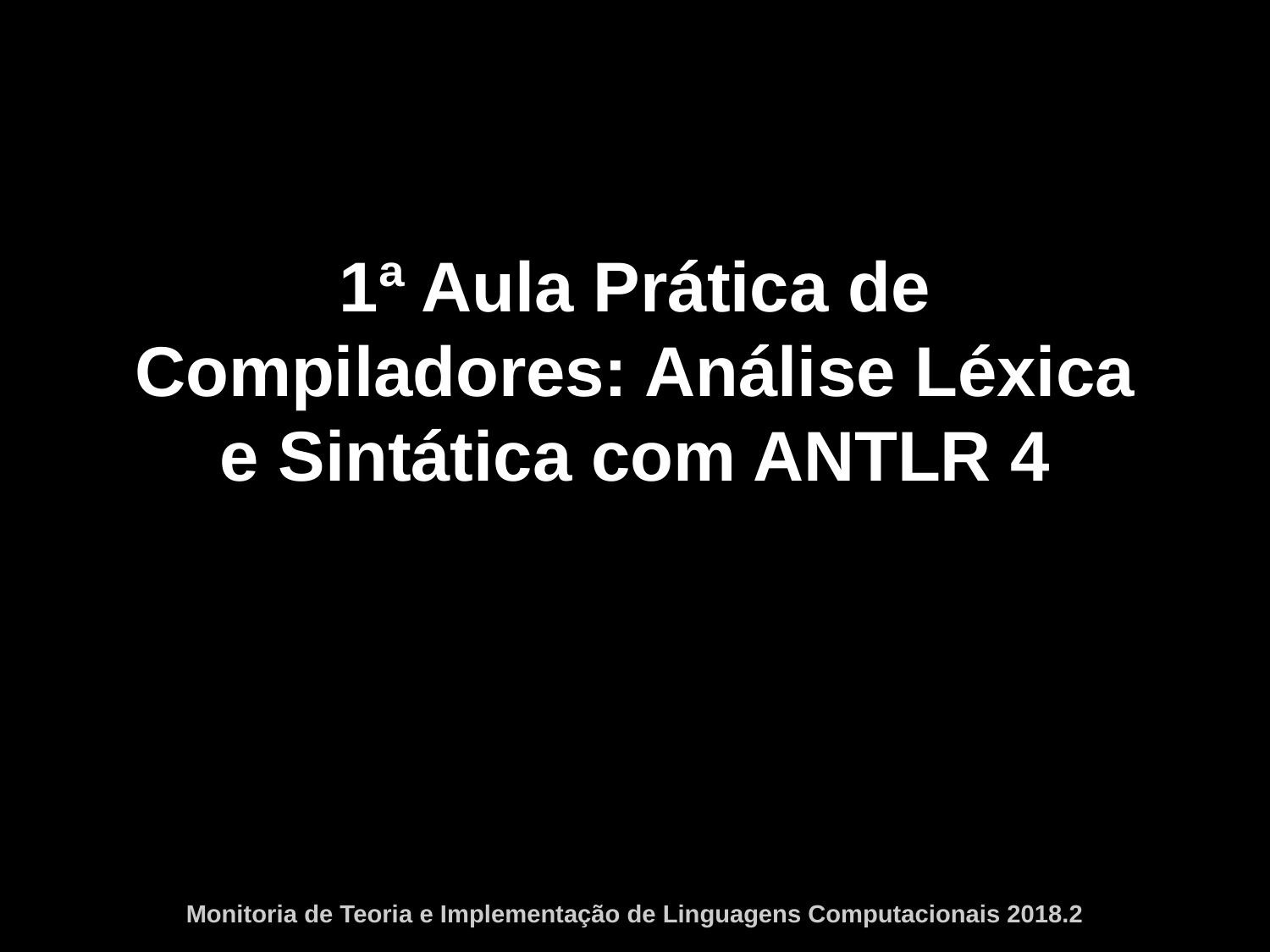

# 1ª Aula Prática de Compiladores: Análise Léxica e Sintática com ANTLR 4
Monitoria de Teoria e Implementação de Linguagens Computacionais 2018.2